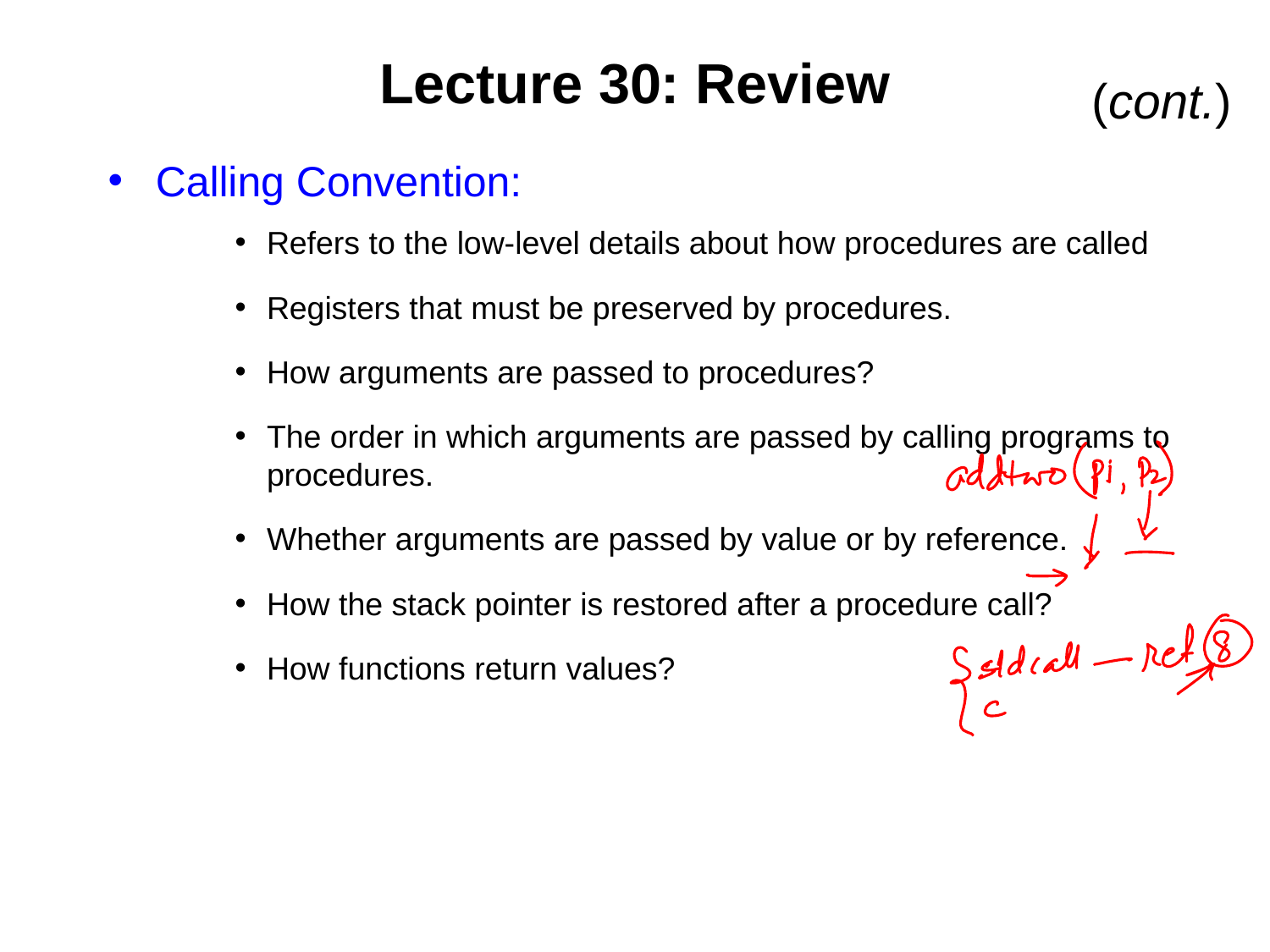

# Lecture 30: Review
(cont.)
Calling Convention:
Refers to the low-level details about how procedures are called
Registers that must be preserved by procedures.
How arguments are passed to procedures?
The order in which arguments are passed by calling programs to procedures.
Whether arguments are passed by value or by reference.
How the stack pointer is restored after a procedure call?
How functions return values?